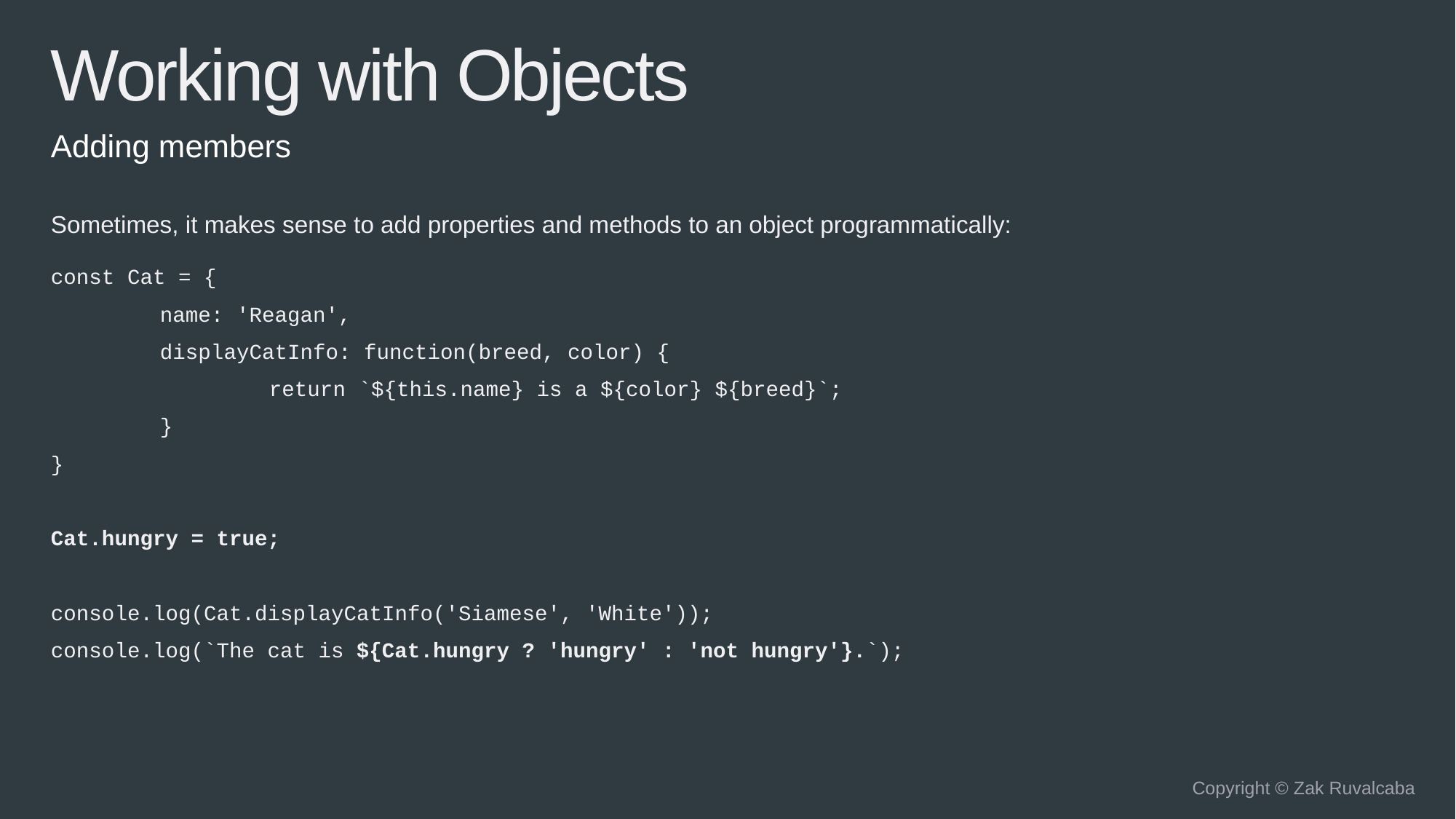

# Working with Objects
Adding members
Sometimes, it makes sense to add properties and methods to an object programmatically:
const Cat = {
	name: 'Reagan',
	displayCatInfo: function(breed, color) {
		return `${this.name} is a ${color} ${breed}`;
	}
}

Cat.hungry = true;

console.log(Cat.displayCatInfo('Siamese', 'White'));
console.log(`The cat is ${Cat.hungry ? 'hungry' : 'not hungry'}.`);